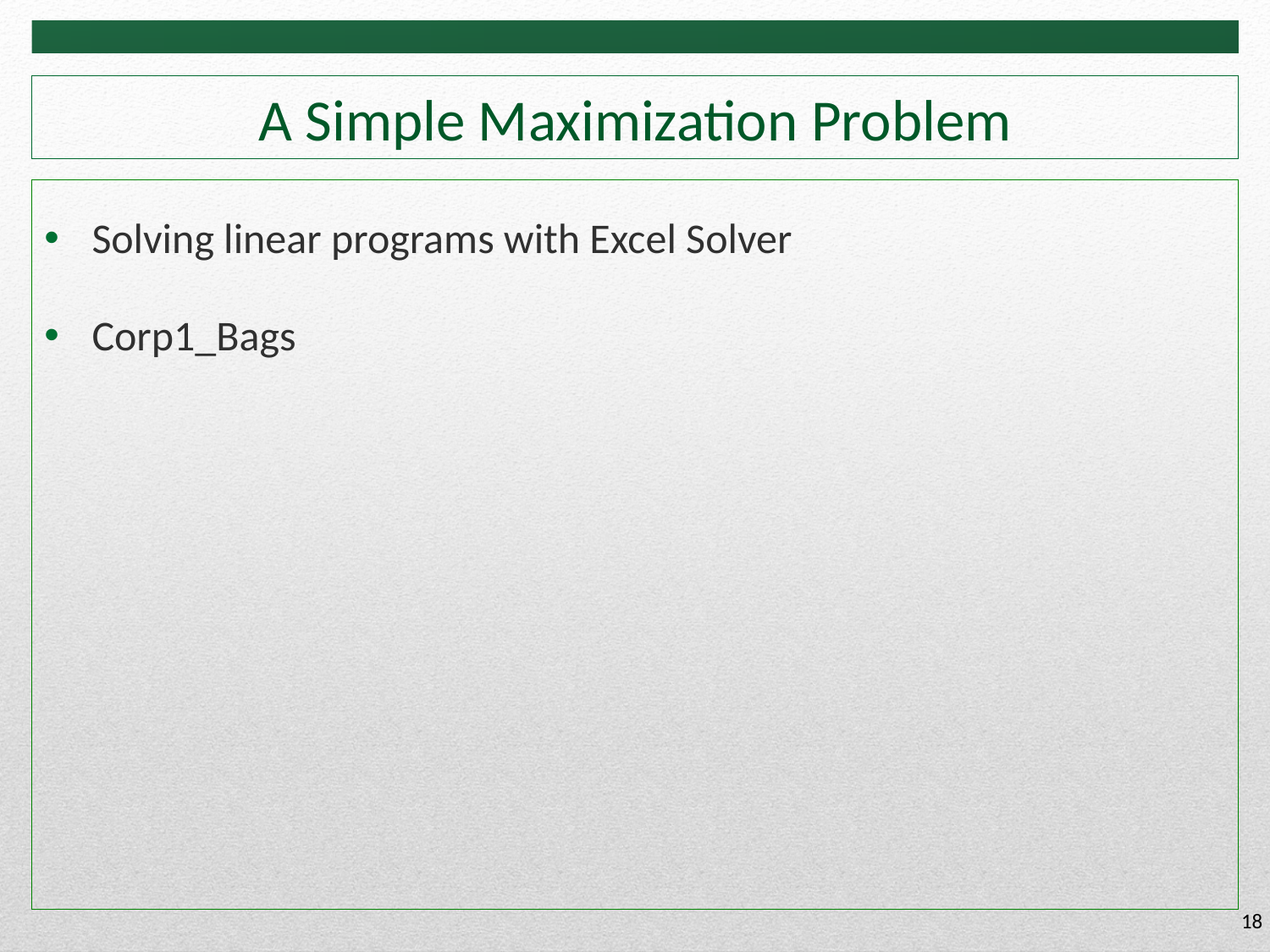

# A Simple Maximization Problem
Solving linear programs with Excel Solver
Corp1_Bags
18